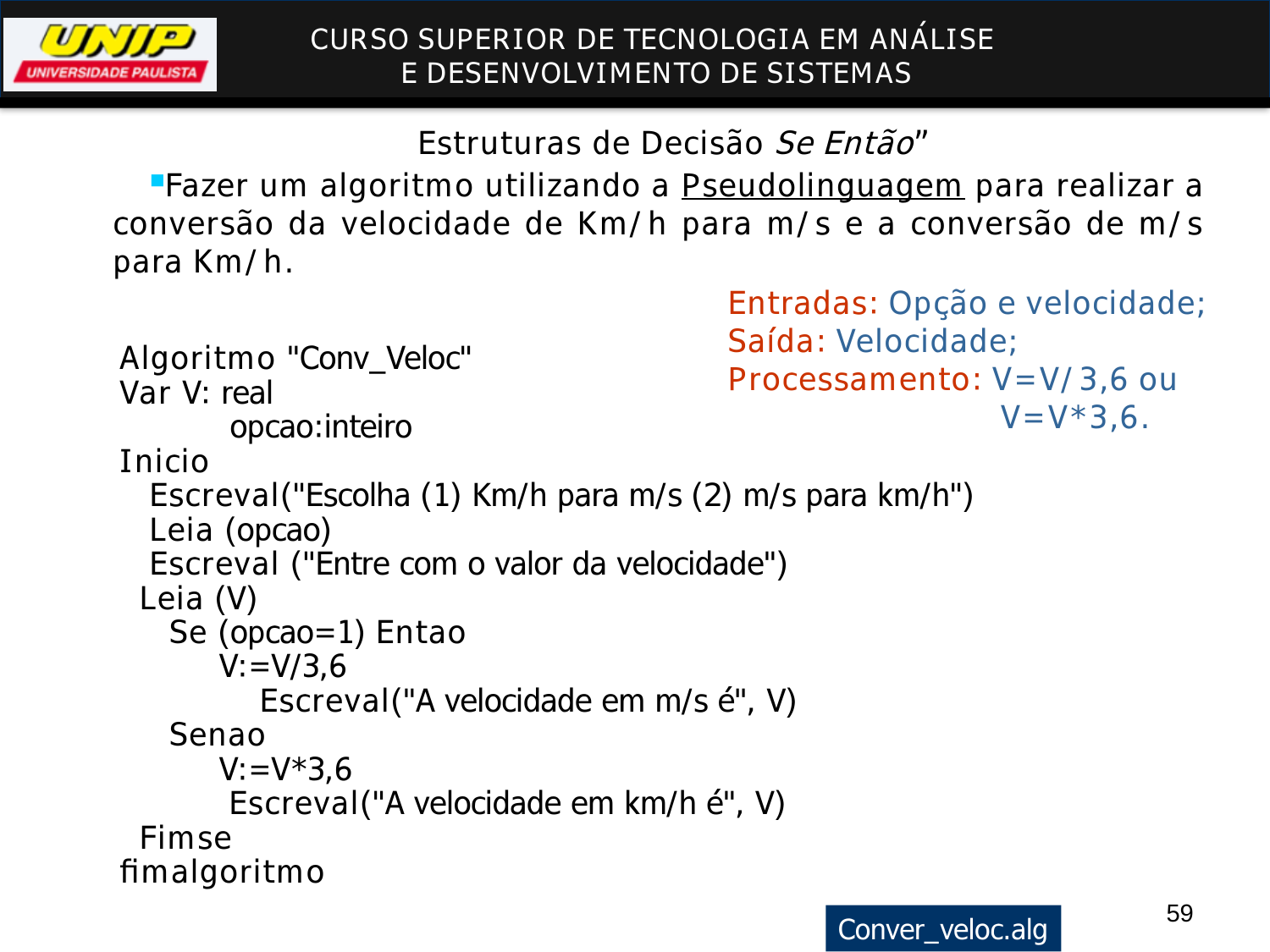

Estruturas de Decisão Se Então”
Fazer um algoritmo utilizando a Pseudolinguagem para realizar a conversão da velocidade de Km/h para m/s e a conversão de m/s para Km/h.
Entradas: Opção e velocidade;
Saída: Velocidade;
Processamento: V=V/3,6 ou
		  V=V*3,6.

Algoritmo "Conv_Veloc"
Var V: real
	  opcao:inteiro
Inicio
   Escreval("Escolha (1) Km/h para m/s (2) m/s para km/h")
   Leia (opcao)
   Escreval ("Entre com o valor da velocidade")
  Leia (V)
     Se (opcao=1) Entao
          V:=V/3,6
	     Escreval("A velocidade em m/s é", V)
     Senao
          V:=V*3,6
           Escreval("A velocidade em km/h é", V)
  Fimse
fimalgoritmo

59
Conver_veloc.alg